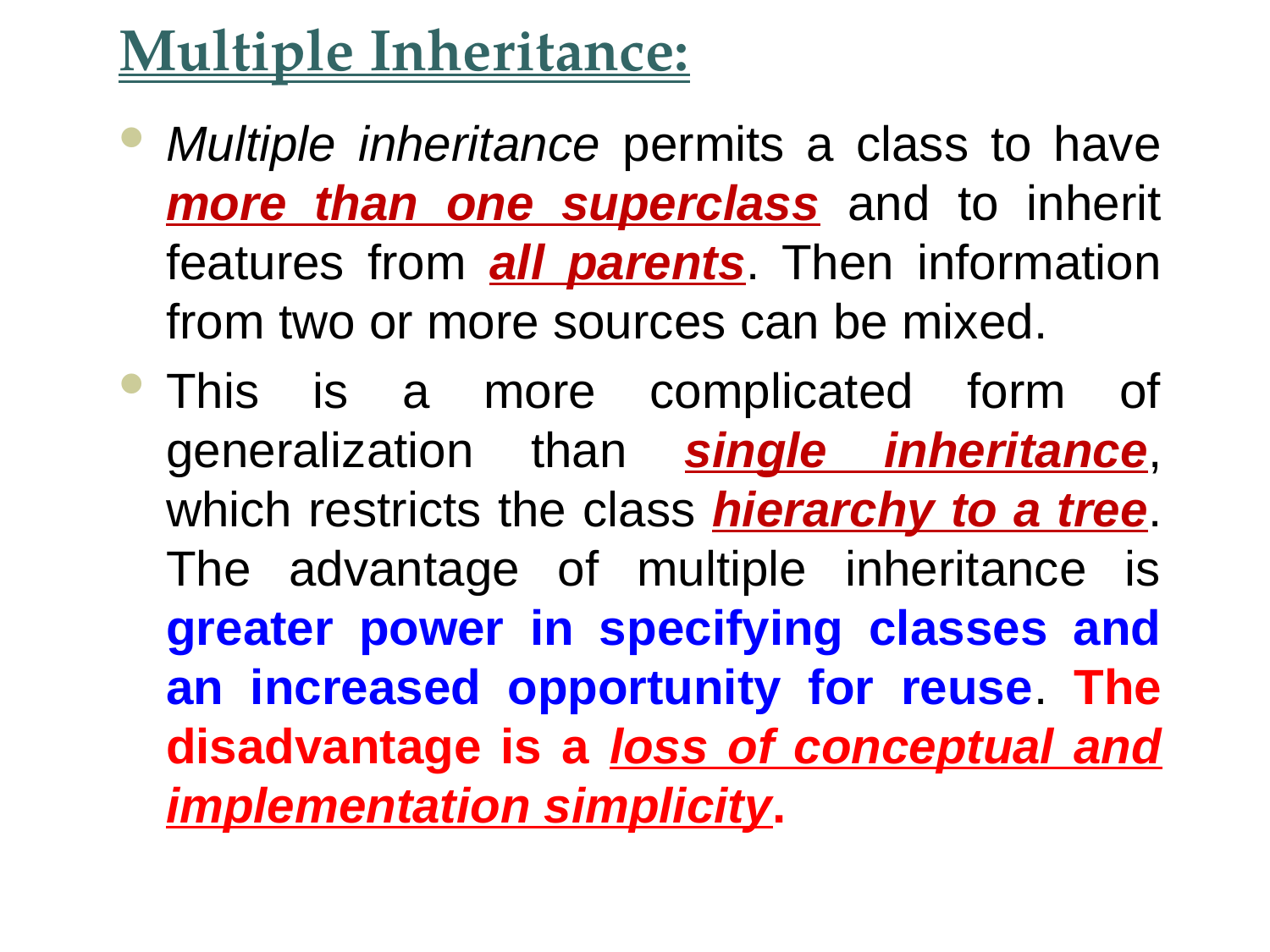

# Multiple Inheritance:
Multiple inheritance permits a class to have more than one superclass and to inherit features from all parents. Then information from two or more sources can be mixed.
This is a more complicated form of generalization than single inheritance, which restricts the class hierarchy to a tree. The advantage of multiple inheritance is greater power in specifying classes and an increased opportunity for reuse. The disadvantage is a loss of conceptual and implementation simplicity.